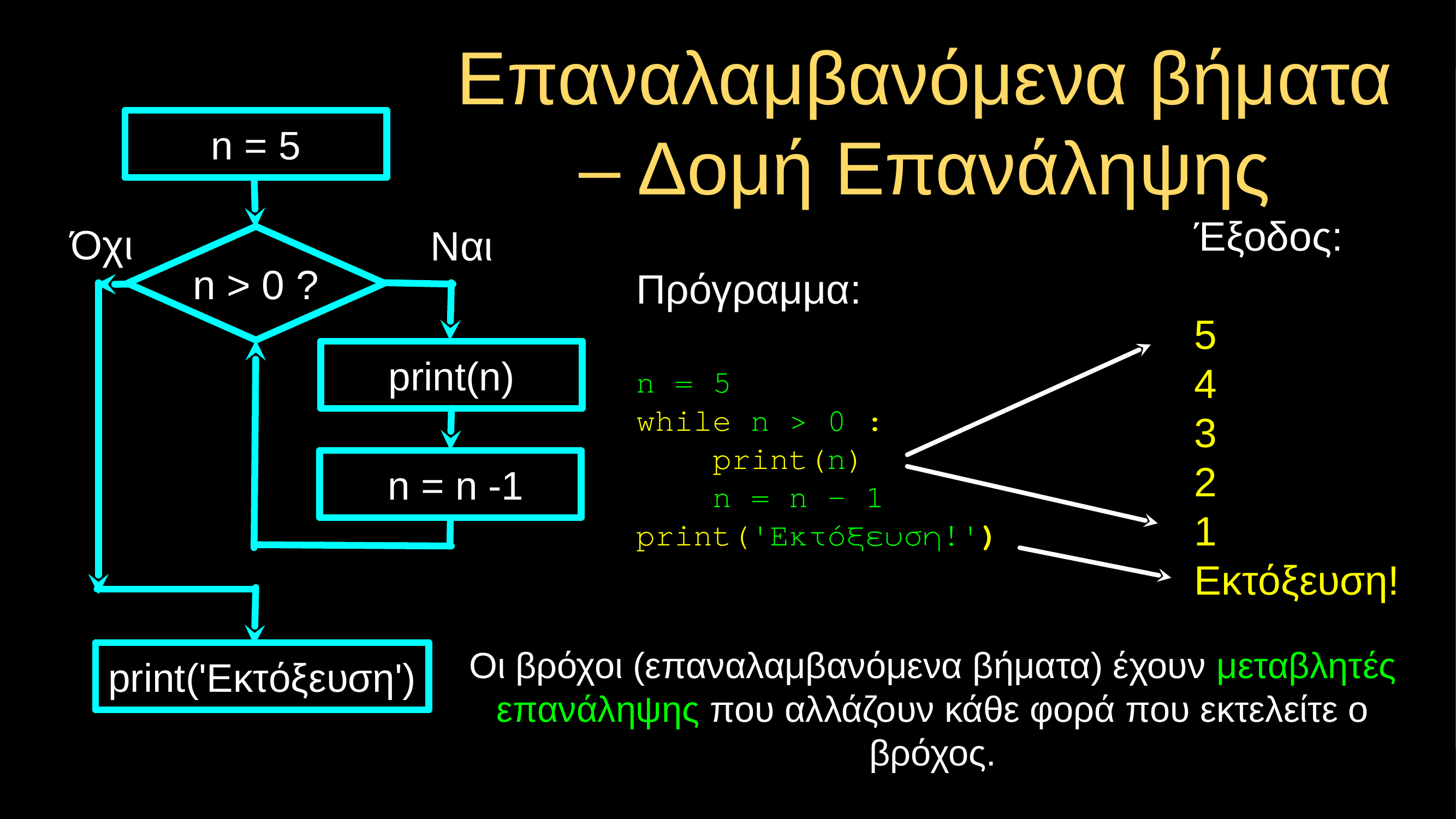

# Επαναλαμβανόμενα βήματα – Δομή Επανάληψης
n = 5
Όχι
Έξοδος:

5
4
3
2
1
Εκτόξευση!
Ναι
n > 0 ?
Πρόγραμμα:

n = 5
while n > 0 :
    print(n)
    n = n – 1
print('Εκτόξευση!')
print(n)
 n = n -1
print('Εκτόξευση')
Οι βρόχοι (επαναλαμβανόμενα βήματα) έχουν μεταβλητές επανάληψης που αλλάζουν κάθε φορά που εκτελείτε ο βρόχος.